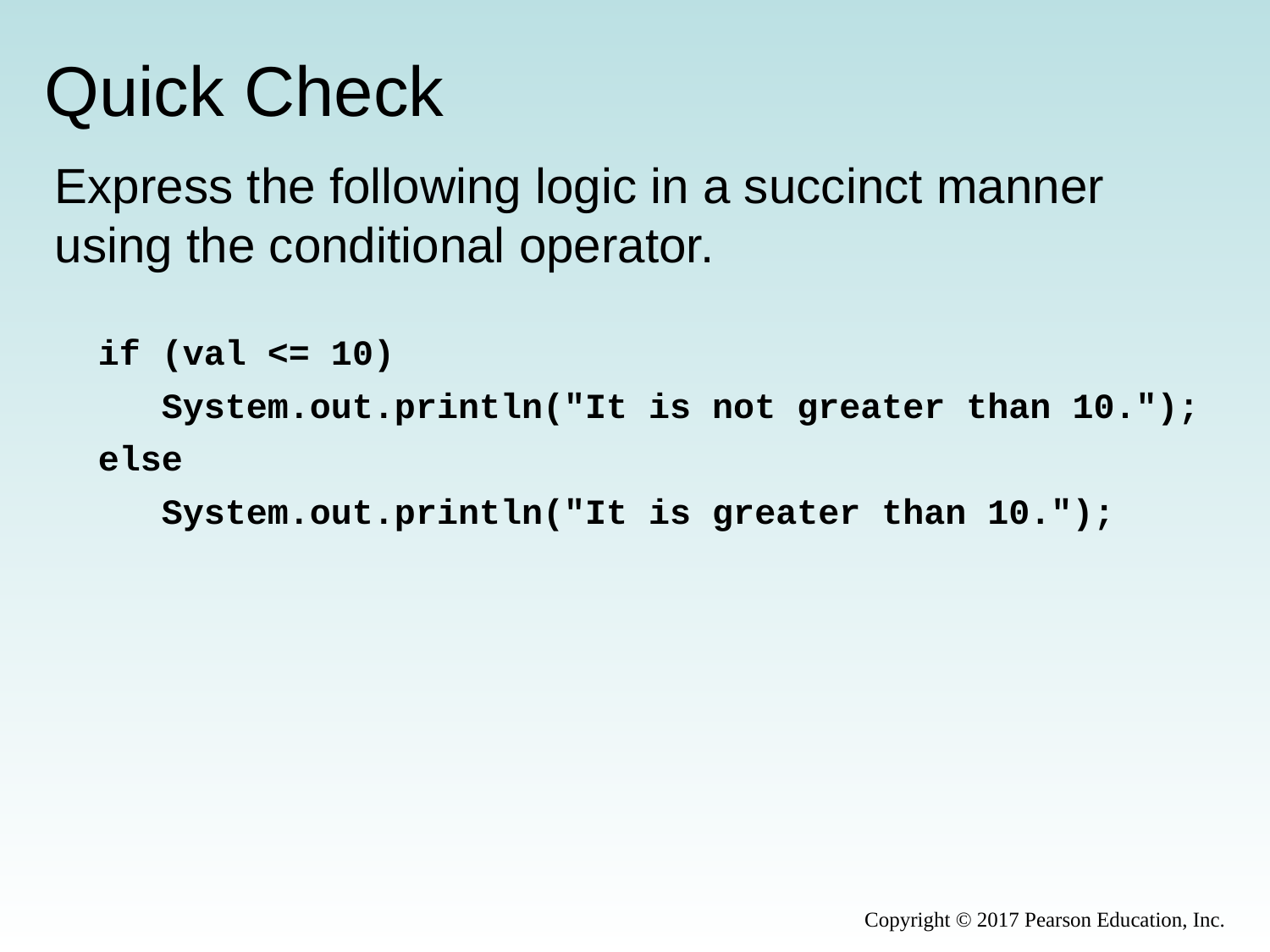

# Quick Check
Express the following logic in a succinct manner using the conditional operator.

if (val <= 10)
   System.out.println("It is not greater than 10.");
else
   System.out.println("It is greater than 10.");
Copyright © 2017 Pearson Education, Inc.